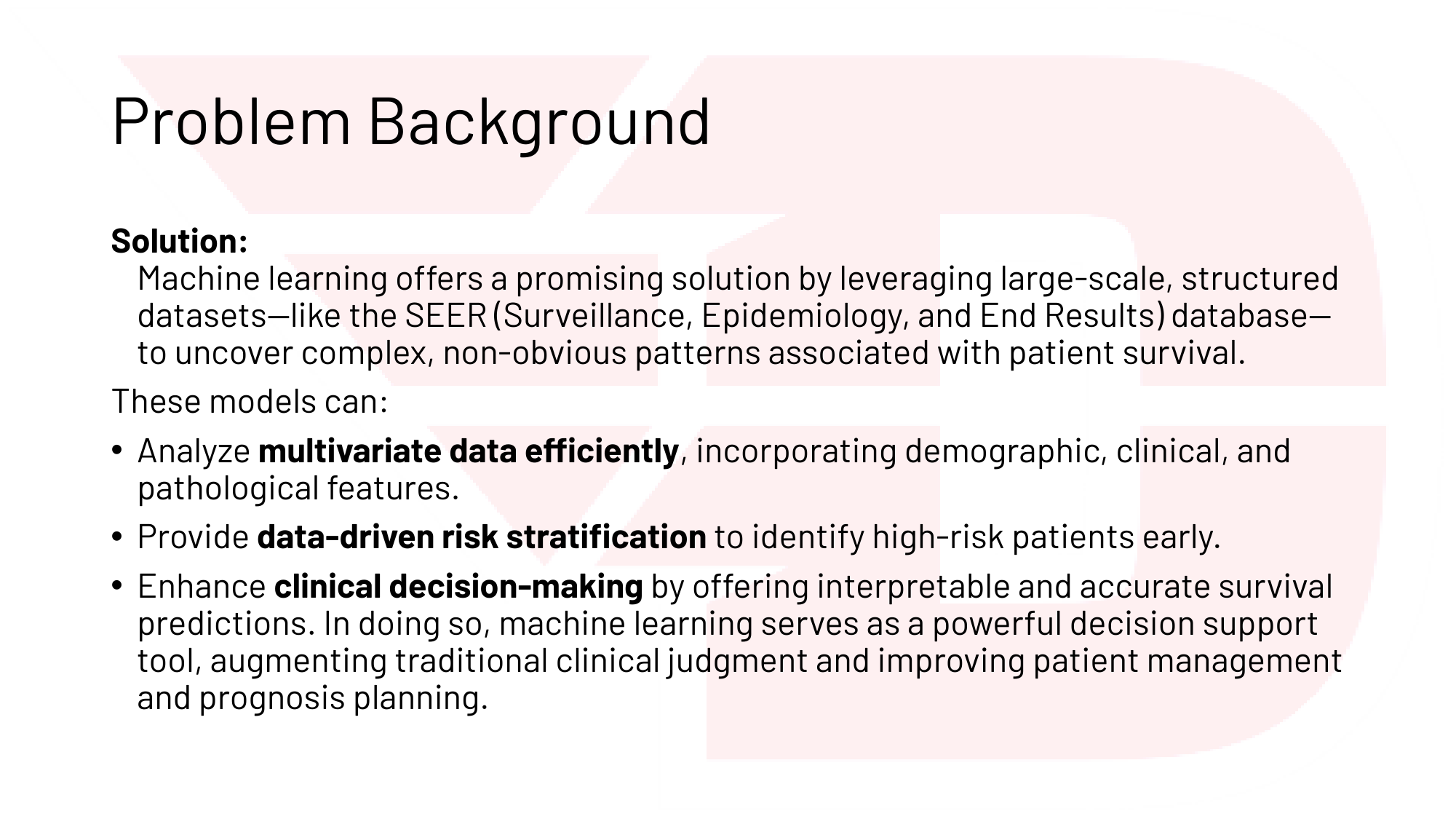

# Problem Background
Solution:
Machine learning offers a promising solution by leveraging large-scale, structured datasets—like the SEER (Surveillance, Epidemiology, and End Results) database—to uncover complex, non-obvious patterns associated with patient survival.
These models can:
Analyze multivariate data efficiently, incorporating demographic, clinical, and pathological features.
Provide data-driven risk stratification to identify high-risk patients early.
Enhance clinical decision-making by offering interpretable and accurate survival predictions. In doing so, machine learning serves as a powerful decision support tool, augmenting traditional clinical judgment and improving patient management and prognosis planning.